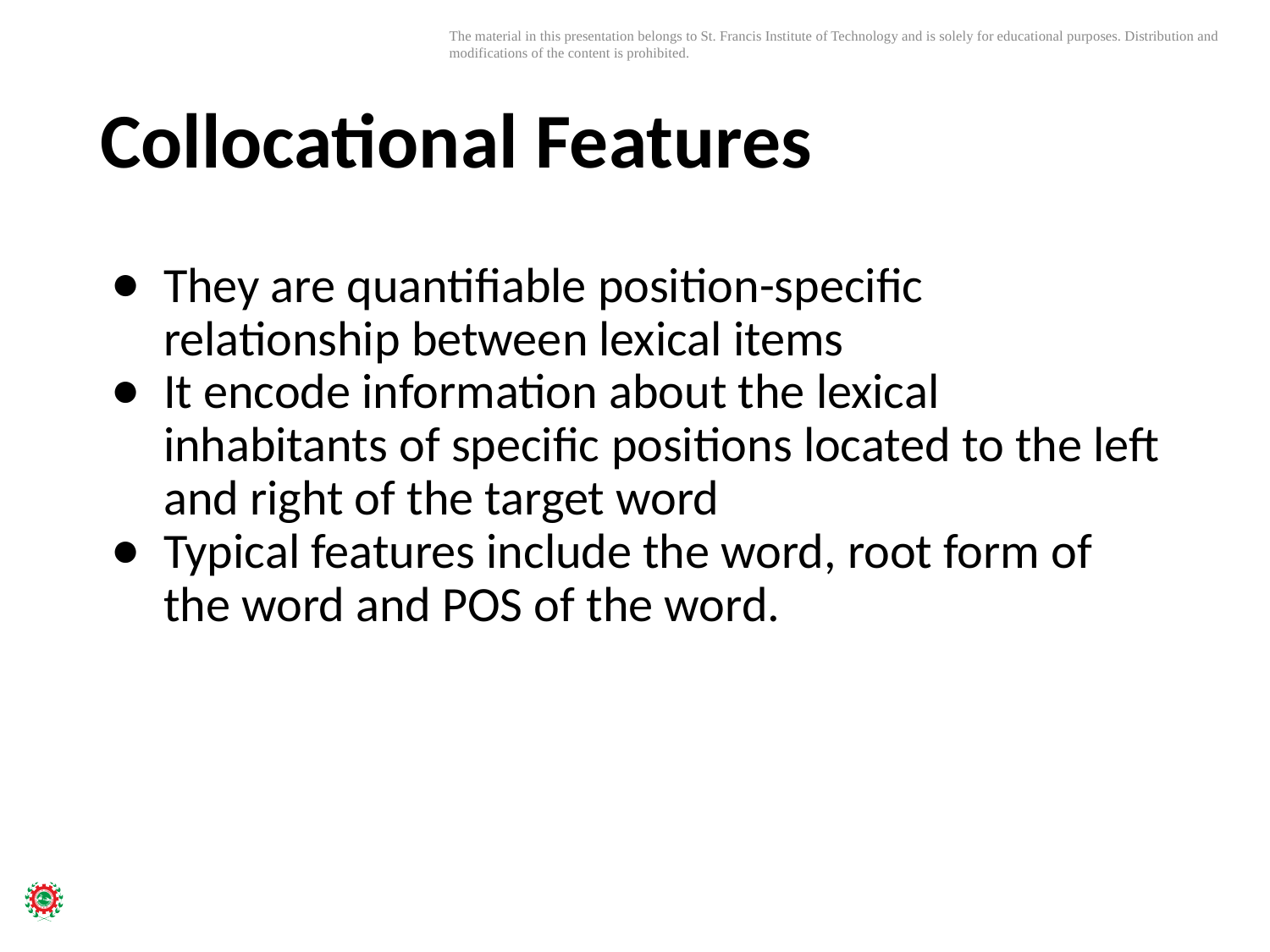

# Collocational Features
They are quantifiable position-specific relationship between lexical items
It encode information about the lexical inhabitants of specific positions located to the left and right of the target word
Typical features include the word, root form of the word and POS of the word.